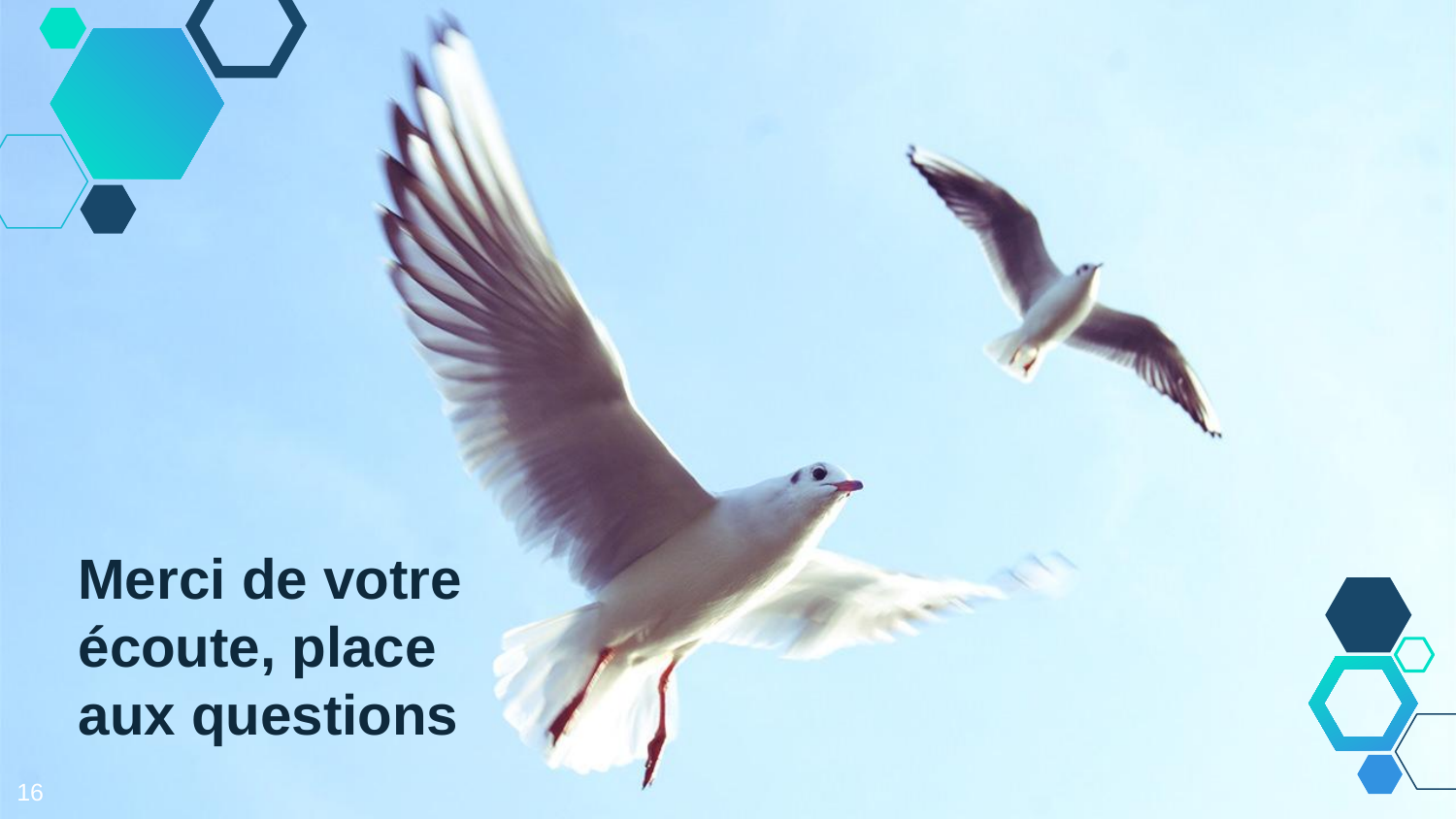

Merci de votre écoute, place aux questions
16